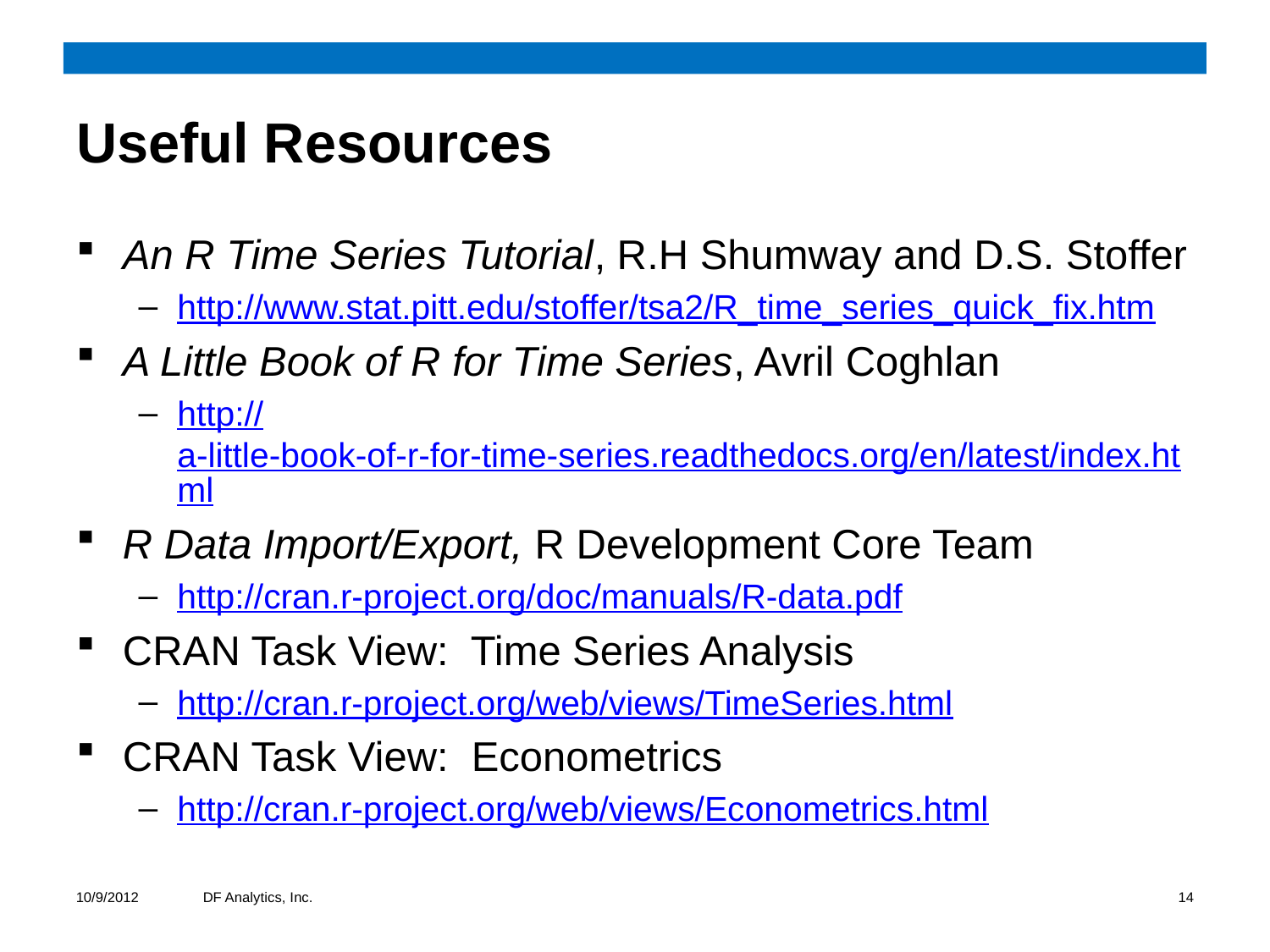

# Useful Resources
An R Time Series Tutorial, R.H Shumway and D.S. Stoffer
http://www.stat.pitt.edu/stoffer/tsa2/R_time_series_quick_fix.htm
A Little Book of R for Time Series, Avril Coghlan
http://a-little-book-of-r-for-time-series.readthedocs.org/en/latest/index.html
R Data Import/Export, R Development Core Team
http://cran.r-project.org/doc/manuals/R-data.pdf
CRAN Task View:  Time Series Analysis
http://cran.r-project.org/web/views/TimeSeries.html
CRAN Task View:  Econometrics
http://cran.r-project.org/web/views/Econometrics.html

10/9/2012
DF Analytics, Inc.
14